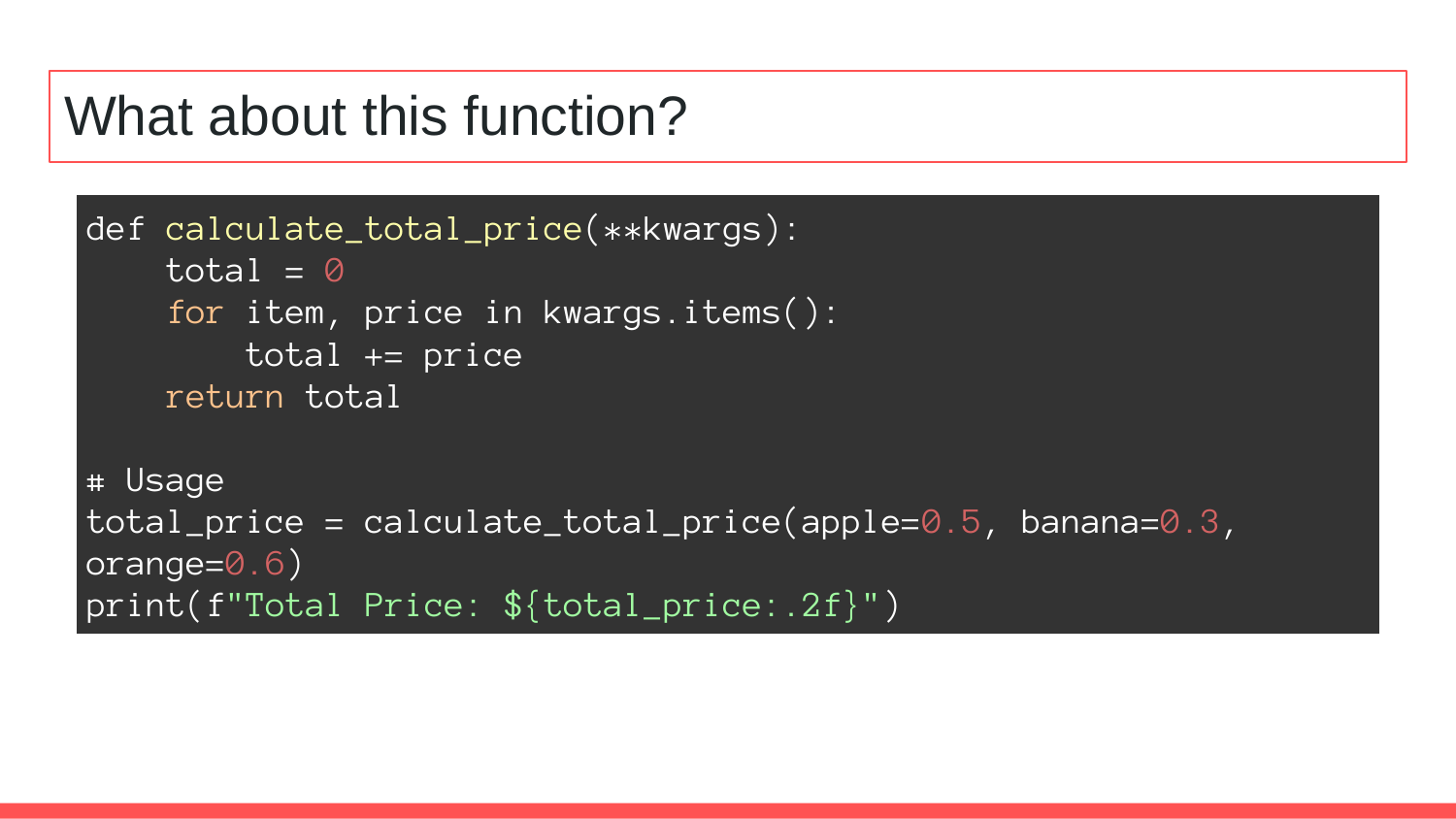

# What about this function?

| def calculate\_total\_price(\*\*kwargs): total = 0 for item, price in kwargs.items(): total += price return total # Usage total\_price = calculate\_total\_price(apple=0.5, banana=0.3, orange=0.6) print(f"Total Price: ${total\_price:.2f}") |
| --- |